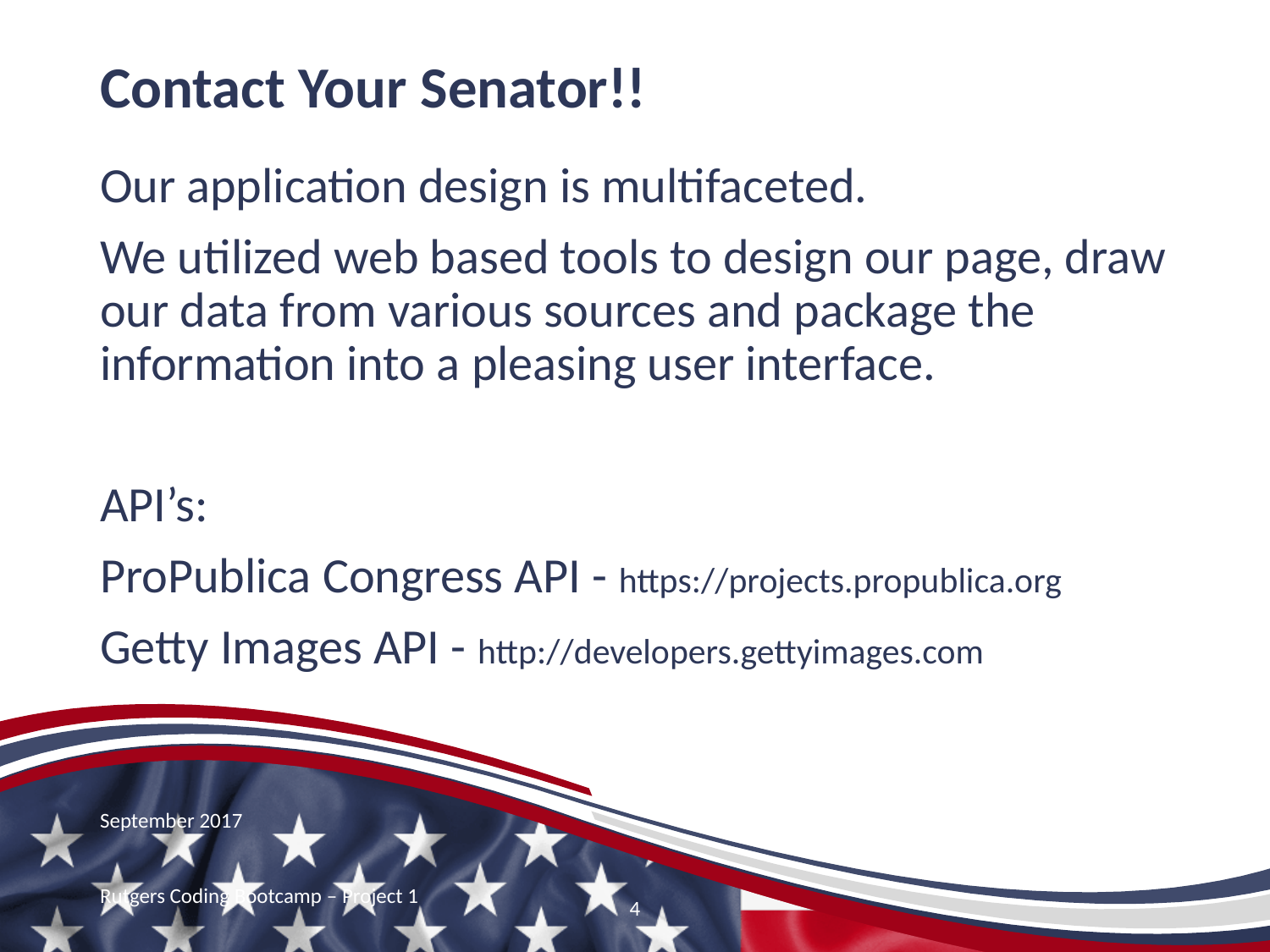

# Contact Your Senator!!
Our application design is multifaceted.
We utilized web based tools to design our page, draw our data from various sources and package the information into a pleasing user interface.

API’s:
ProPublica Congress API - https://projects.propublica.org
Getty Images API - http://developers.gettyimages.com

September 2017
Rutgers Coding Bootcamp – Project 1

4